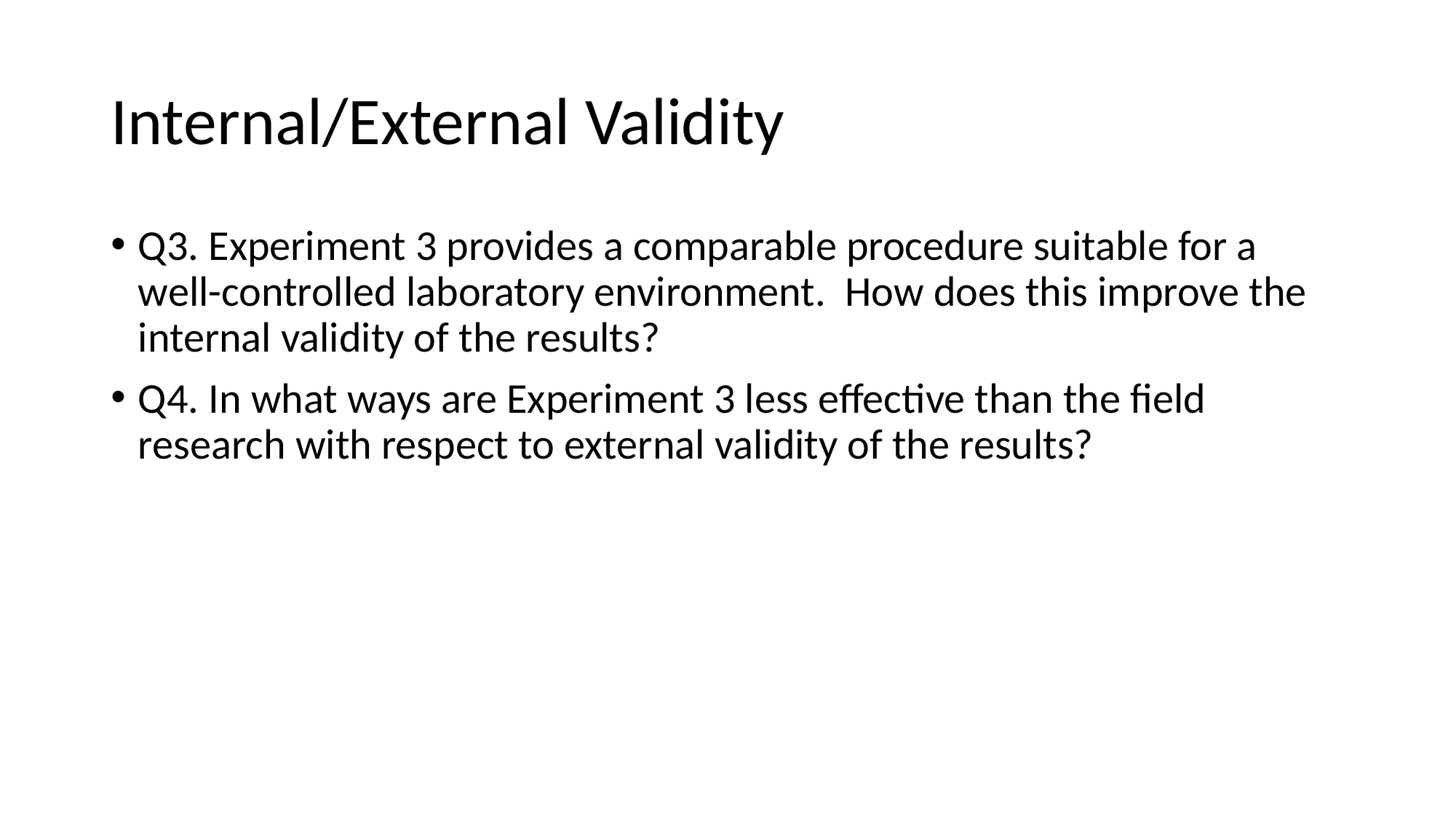

# Internal/External Validity
Q3. Experiment 3 provides a comparable procedure suitable for a well-controlled laboratory environment.  How does this improve the internal validity of the results?
Q4. In what ways are Experiment 3 less effective than the field research with respect to external validity of the results?